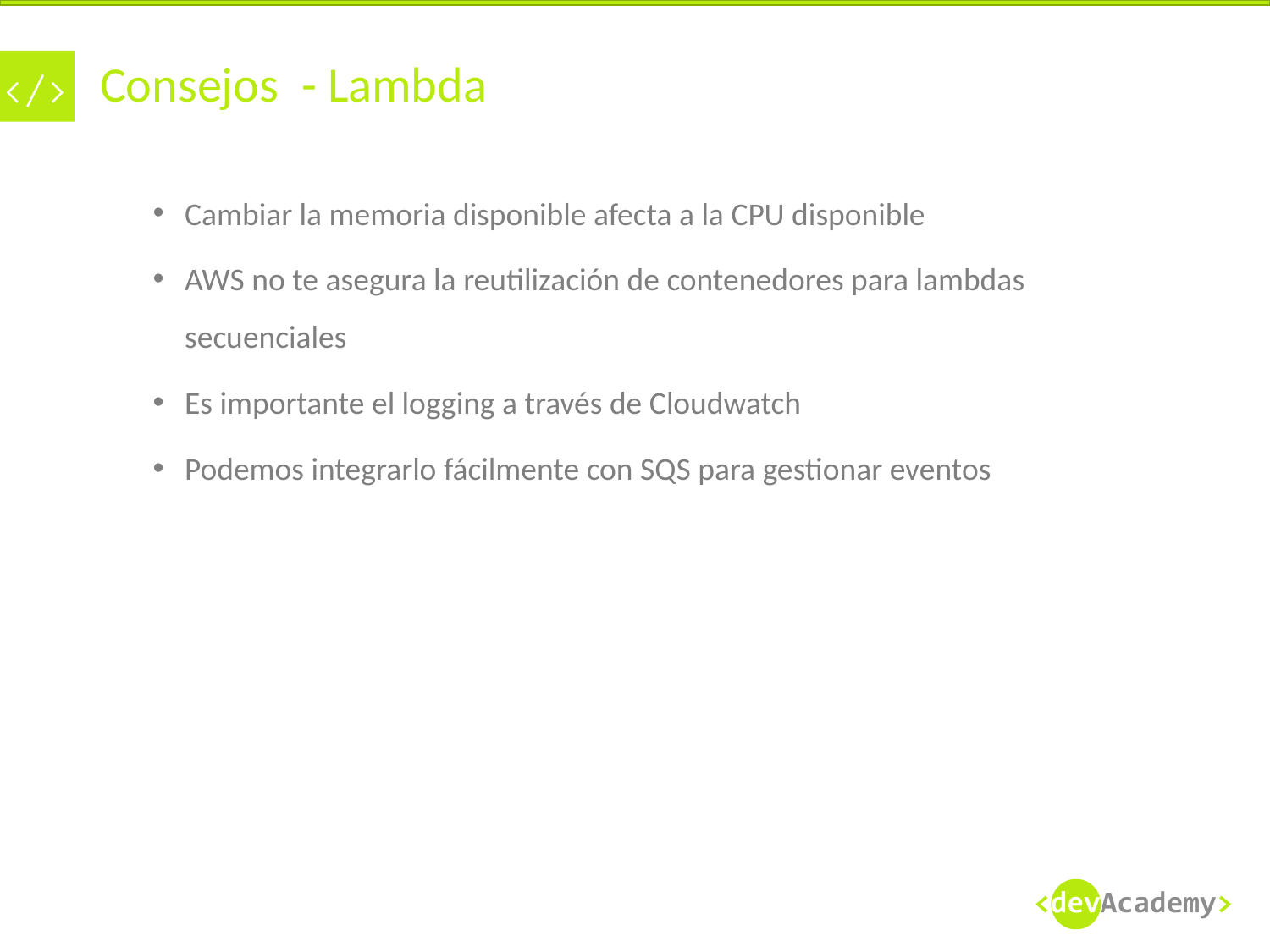

# Consejos  - Lambda
Cambiar la memoria disponible afecta a la CPU disponible
AWS no te asegura la reutilización de contenedores para lambdas secuenciales
Es importante el logging a través de Cloudwatch
Podemos integrarlo fácilmente con SQS para gestionar eventos